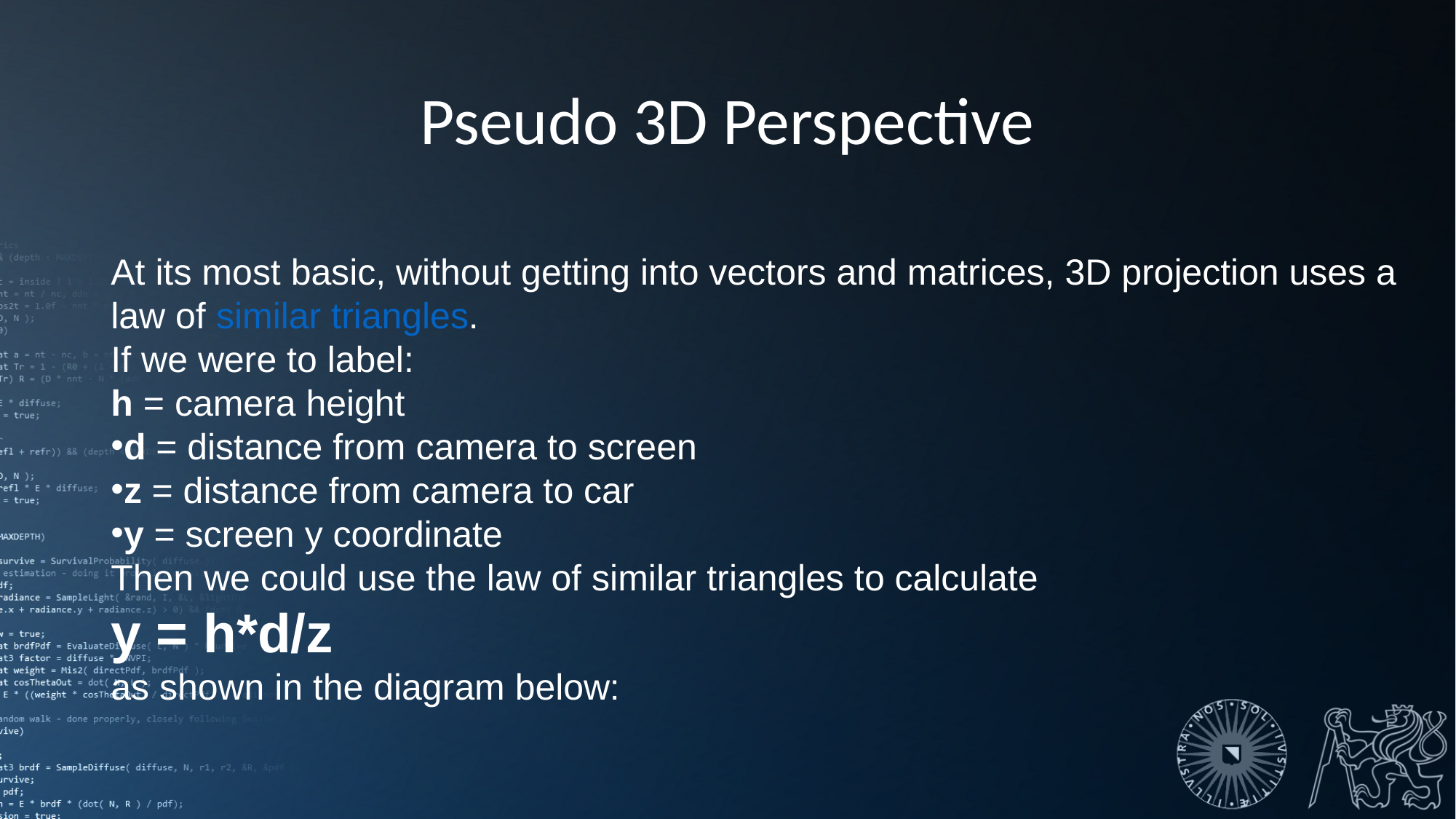

# Pseudo 3D Perspective
At its most basic, without getting into vectors and matrices, 3D projection uses a
law of similar triangles.
If we were to label:
h = camera height
d = distance from camera to screen
z = distance from camera to car
y = screen y coordinate
Then we could use the law of similar triangles to calculate
y = h*d/z
as shown in the diagram below: